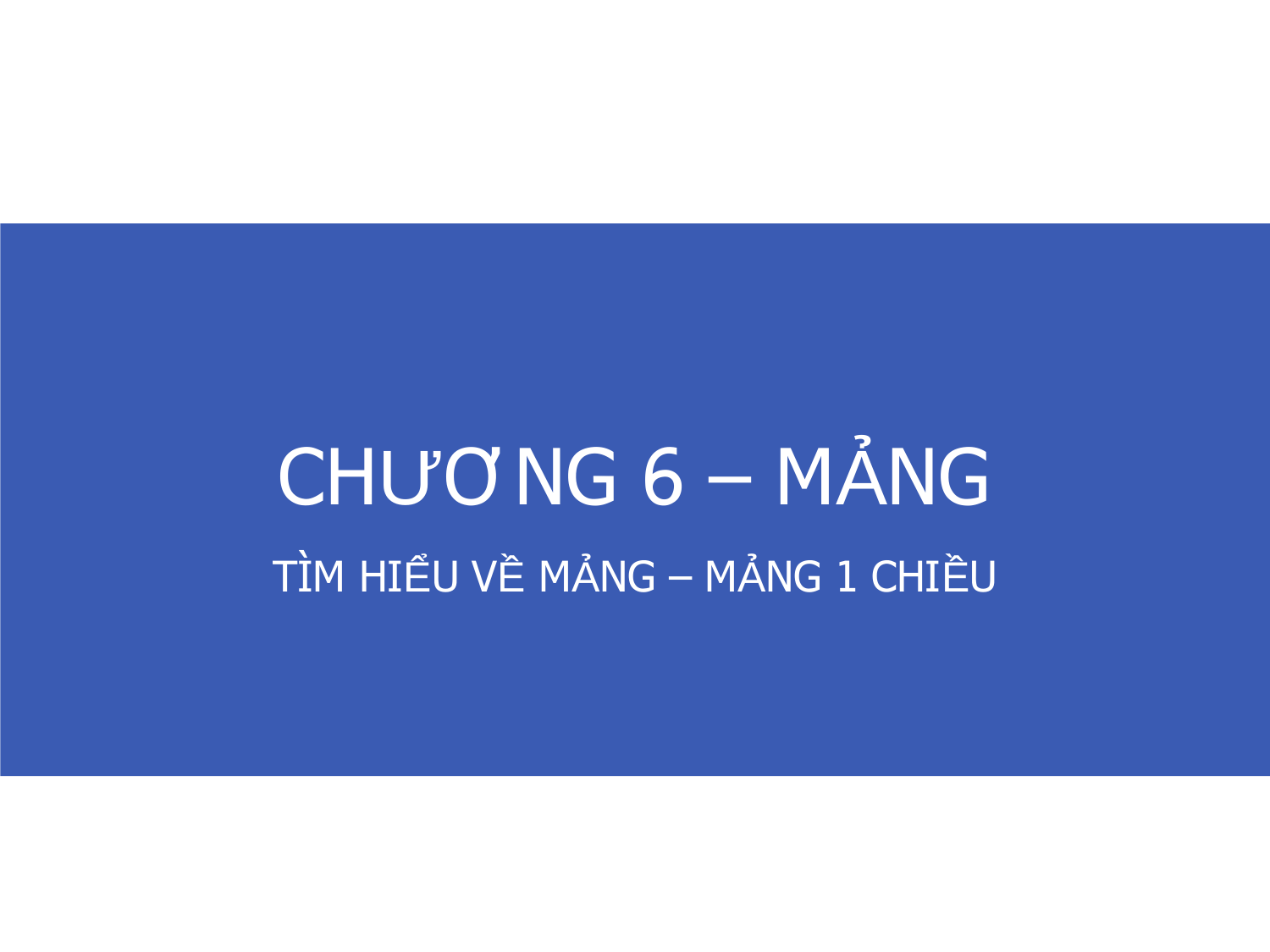

# CHƯƠNG 6 – MẢNG
Tìm hiểu về mảng – mảng 1 chiều